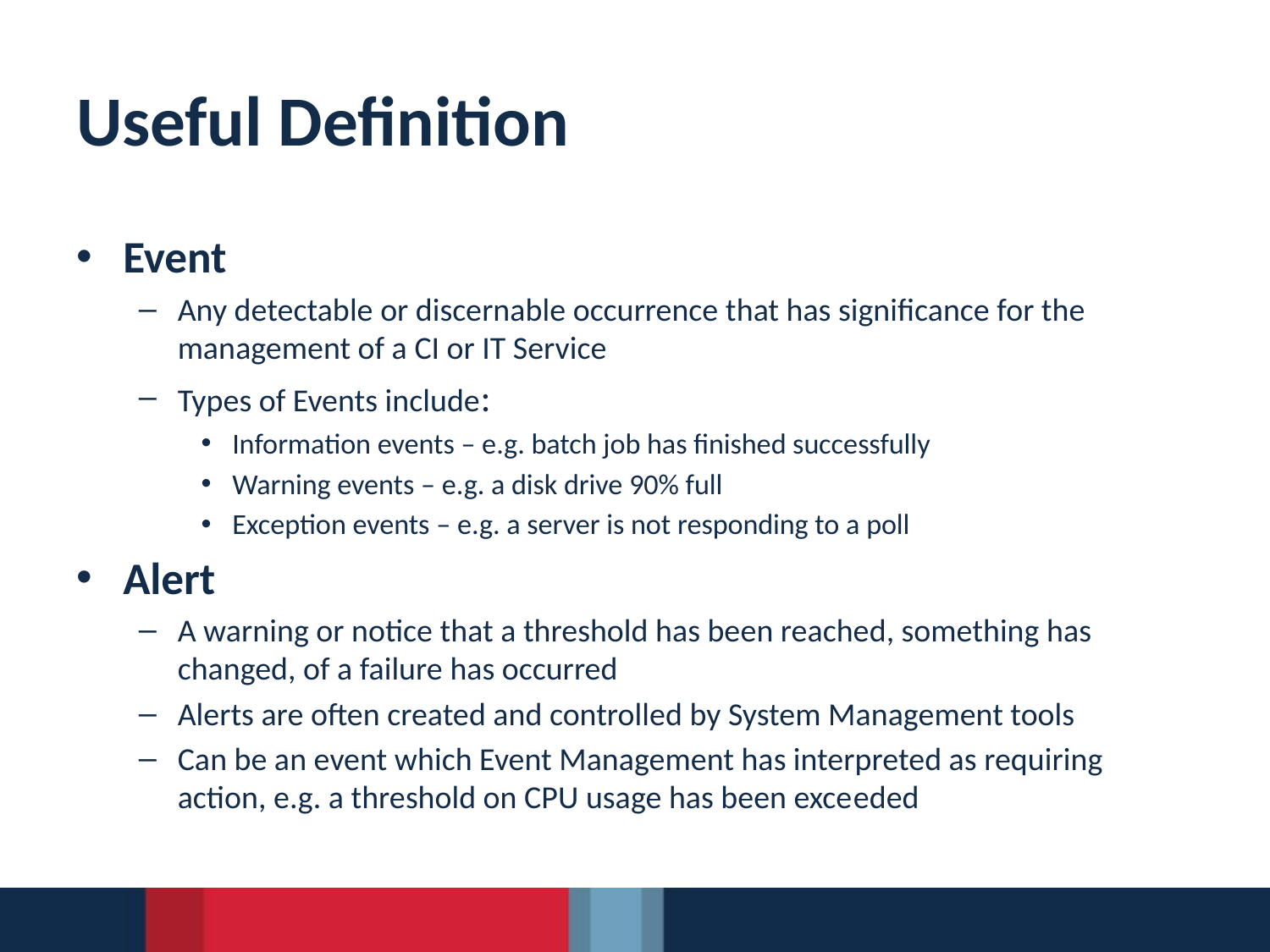

# Useful Definition
Event
Any detectable or discernable occurrence that has significance for the management of a CI or IT Service
Types of Events include:
Information events – e.g. batch job has finished successfully
Warning events – e.g. a disk drive 90% full
Exception events – e.g. a server is not responding to a poll
Alert
A warning or notice that a threshold has been reached, something has changed, of a failure has occurred
Alerts are often created and controlled by System Management tools
Can be an event which Event Management has interpreted as requiring action, e.g. a threshold on CPU usage has been exceeded